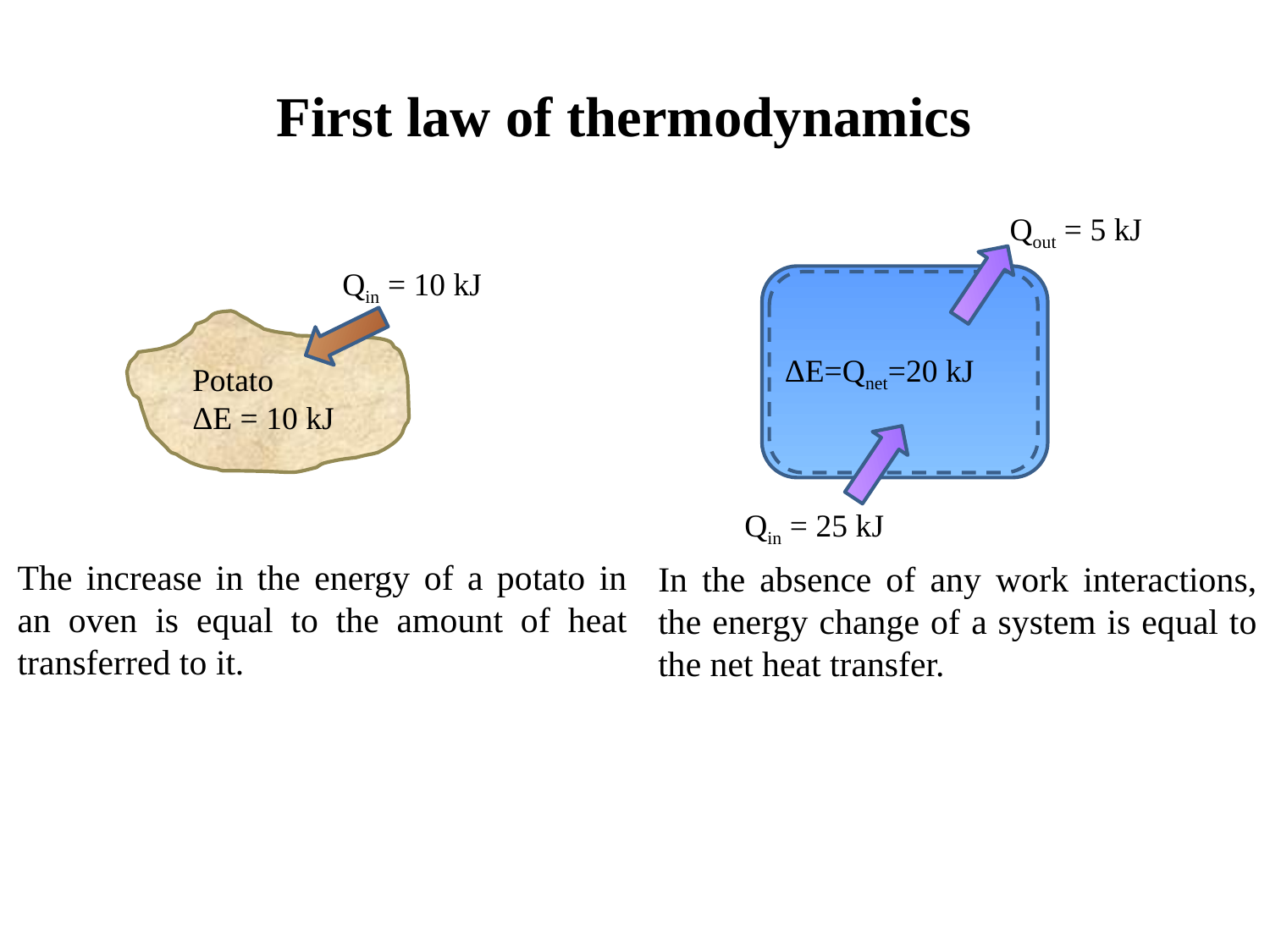

First law of thermodynamics
Qout = 5 kJ
Qin = 10 kJ

ΔE=Qnet=20 kJ

Potato
ΔE = 10 kJ

Qin = 25 kJ
The increase in the energy of a potato in an oven is equal to the amount of heat transferred to it.
In the absence of any work interactions, the energy change of a system is equal to the net heat transfer.